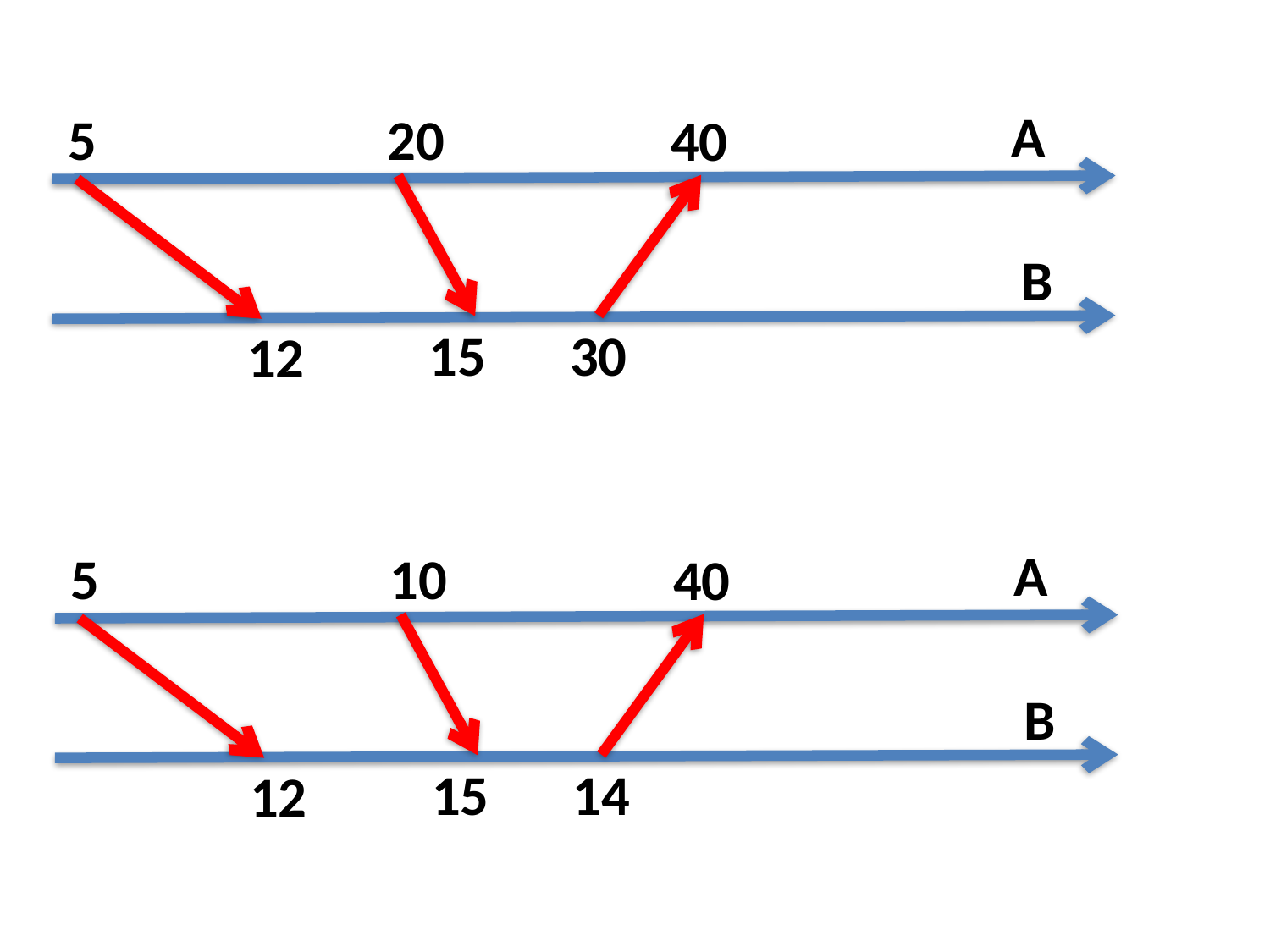

A
5
20
40
B
15
30
12
A
5
10
40
B
15
14
12